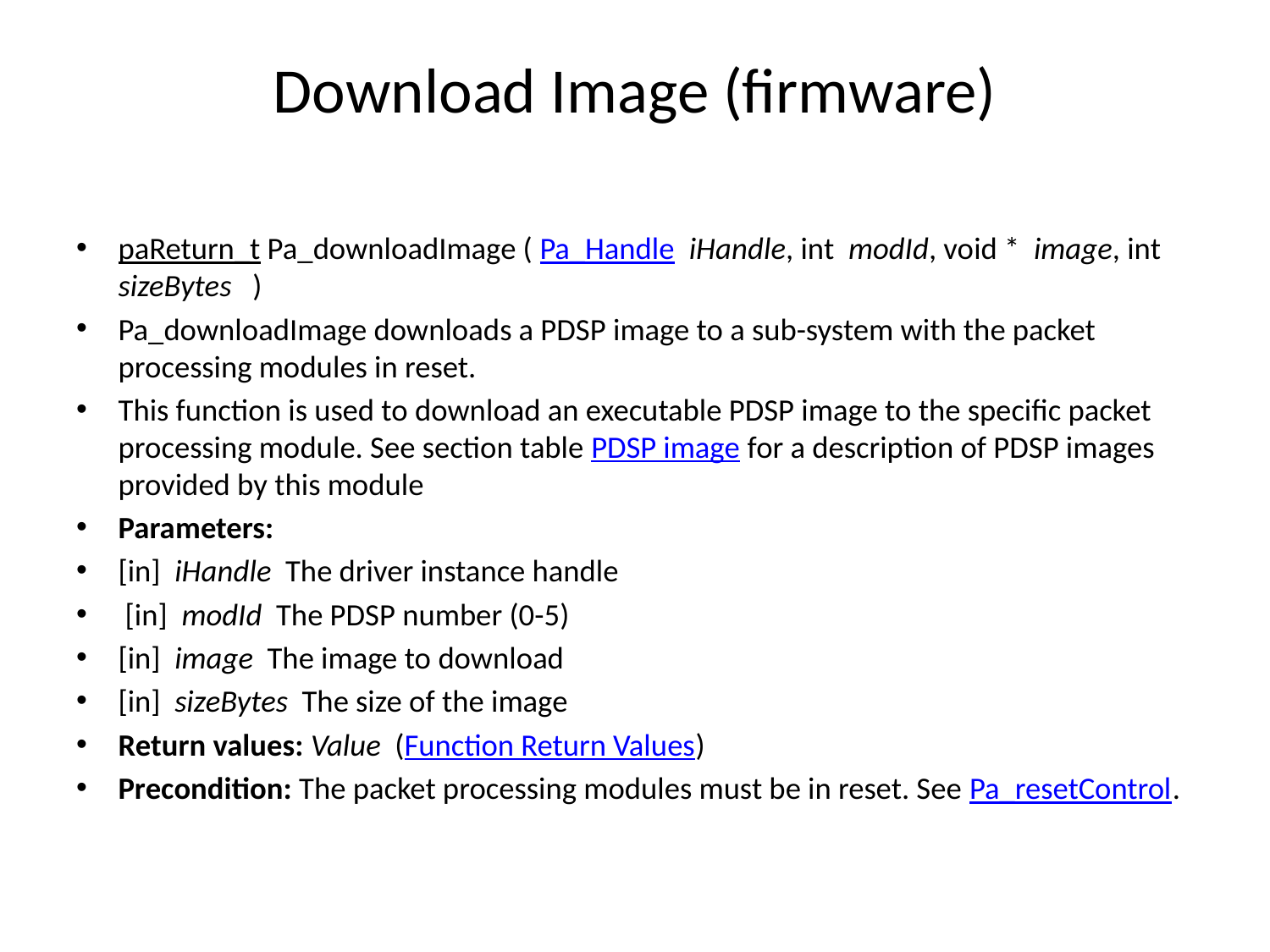

# Download Image (firmware)
paReturn_t Pa_downloadImage ( Pa_Handle  iHandle, int  modId, void *  image, int  sizeBytes   )
Pa_downloadImage downloads a PDSP image to a sub-system with the packet processing modules in reset.
This function is used to download an executable PDSP image to the specific packet processing module. See section table PDSP image for a description of PDSP images provided by this module
Parameters:
[in]  iHandle  The driver instance handle
 [in]  modId  The PDSP number (0-5)
[in]  image  The image to download
[in]  sizeBytes  The size of the image
Return values: Value  (Function Return Values)
Precondition: The packet processing modules must be in reset. See Pa_resetControl.